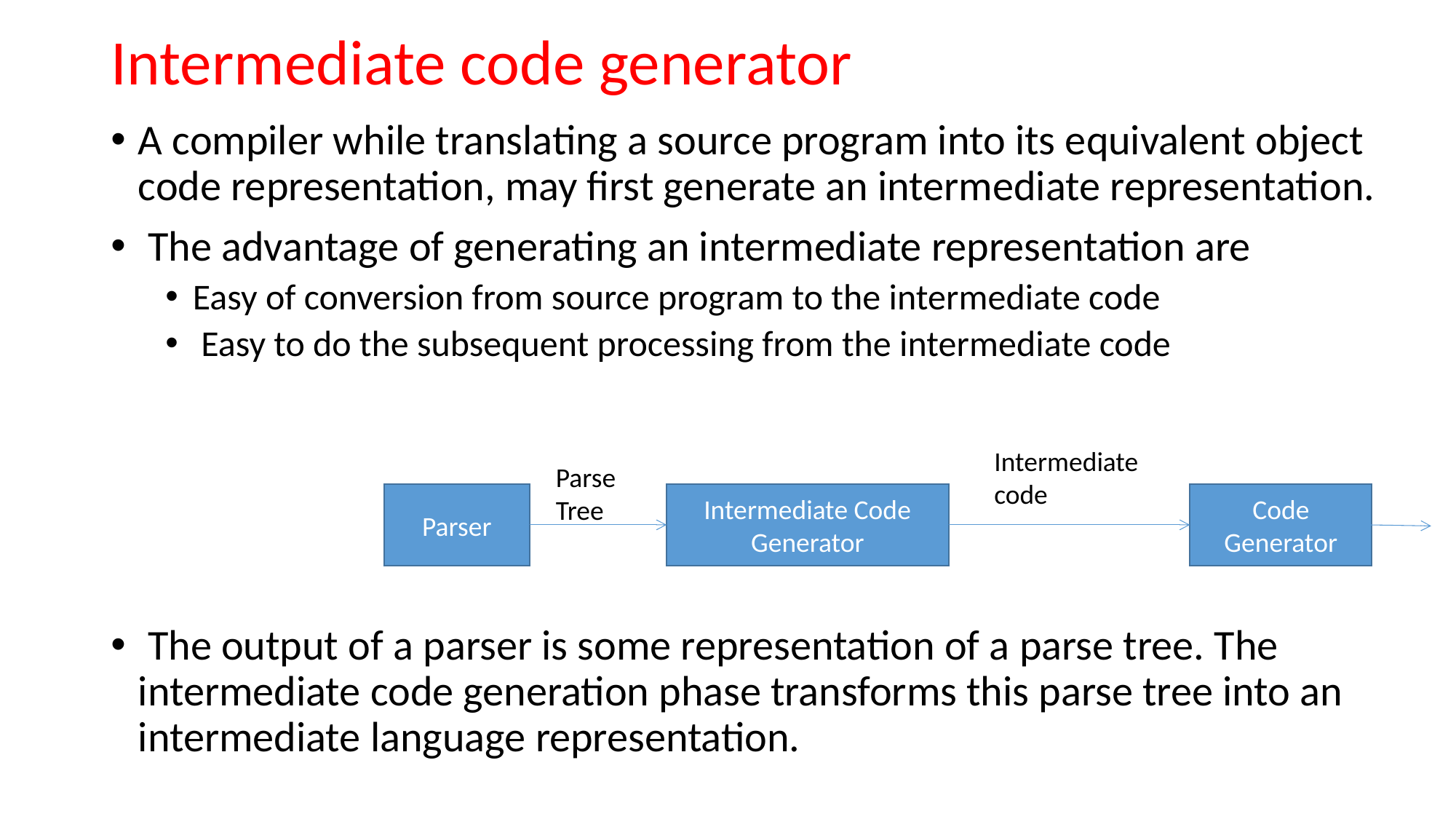

# Intermediate code generator
A compiler while translating a source program into its equivalent object code representation, may first generate an intermediate representation.
 The advantage of generating an intermediate representation are
Easy of conversion from source program to the intermediate code
 Easy to do the subsequent processing from the intermediate code

 The output of a parser is some representation of a parse tree. The intermediate code generation phase transforms this parse tree into an intermediate language representation.
Intermediate code
Parse Tree
Parser
Intermediate Code Generator
Code Generator